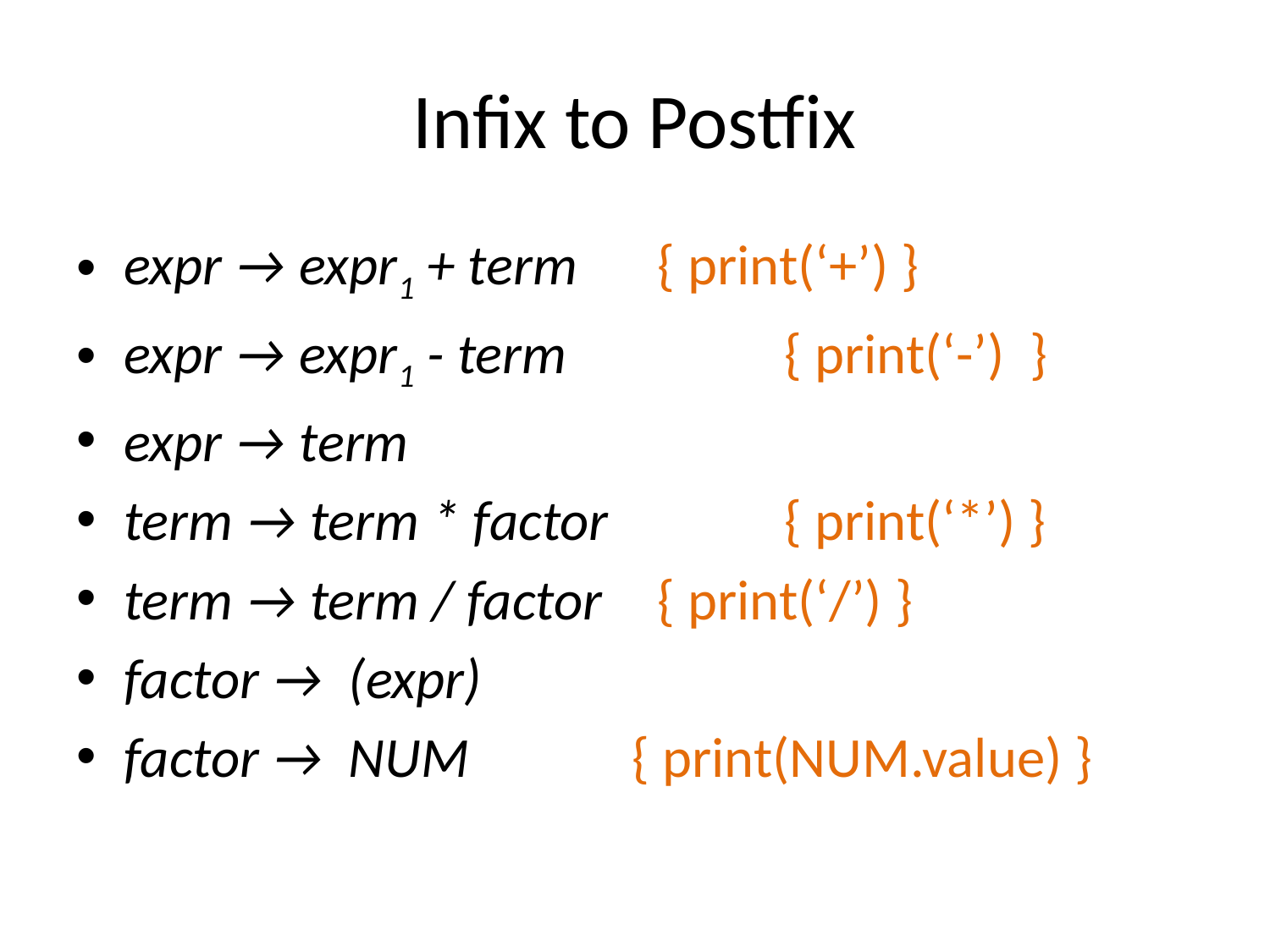

# Infix to Postfix
expr → expr1 + term  	  { print(‘+’) }
expr → expr1 - term 	  	  { print(‘-’)  }
expr → term
term → term * factor   	  { print(‘*’) }
term → term / factor 	  { print(‘/’) }
factor →  (expr)
factor →  NUM 		{ print(NUM.value) }